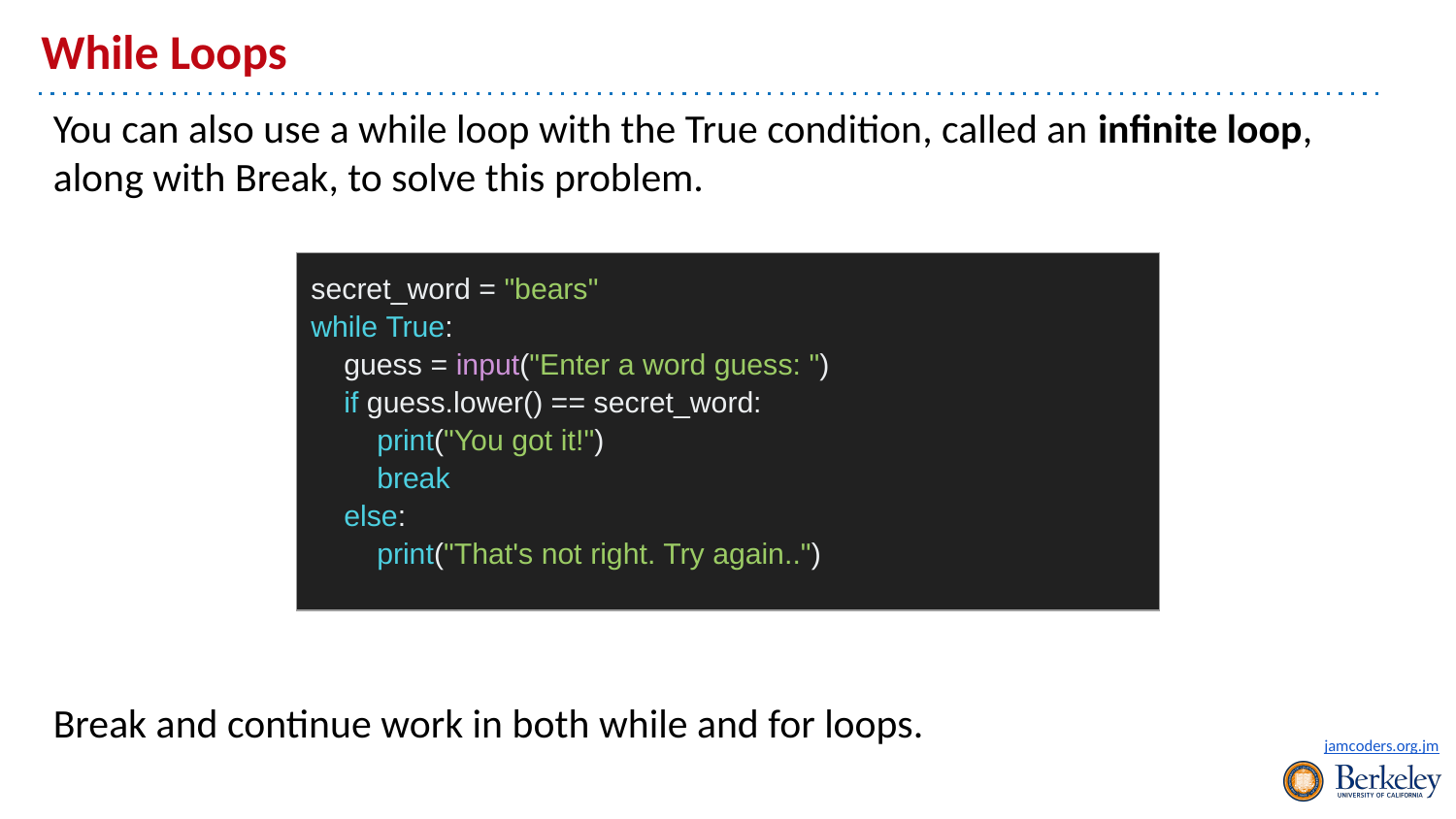

# While Loops
You can also use a while loop with the True condition, called an infinite loop, along with Break, to solve this problem.

Break and continue work in both while and for loops.

| secret\_word = "bears" while True: guess = input("Enter a word guess: ") if guess.lower() == secret\_word: print("You got it!") break else: print("That's not right. Try again..") |
| --- |